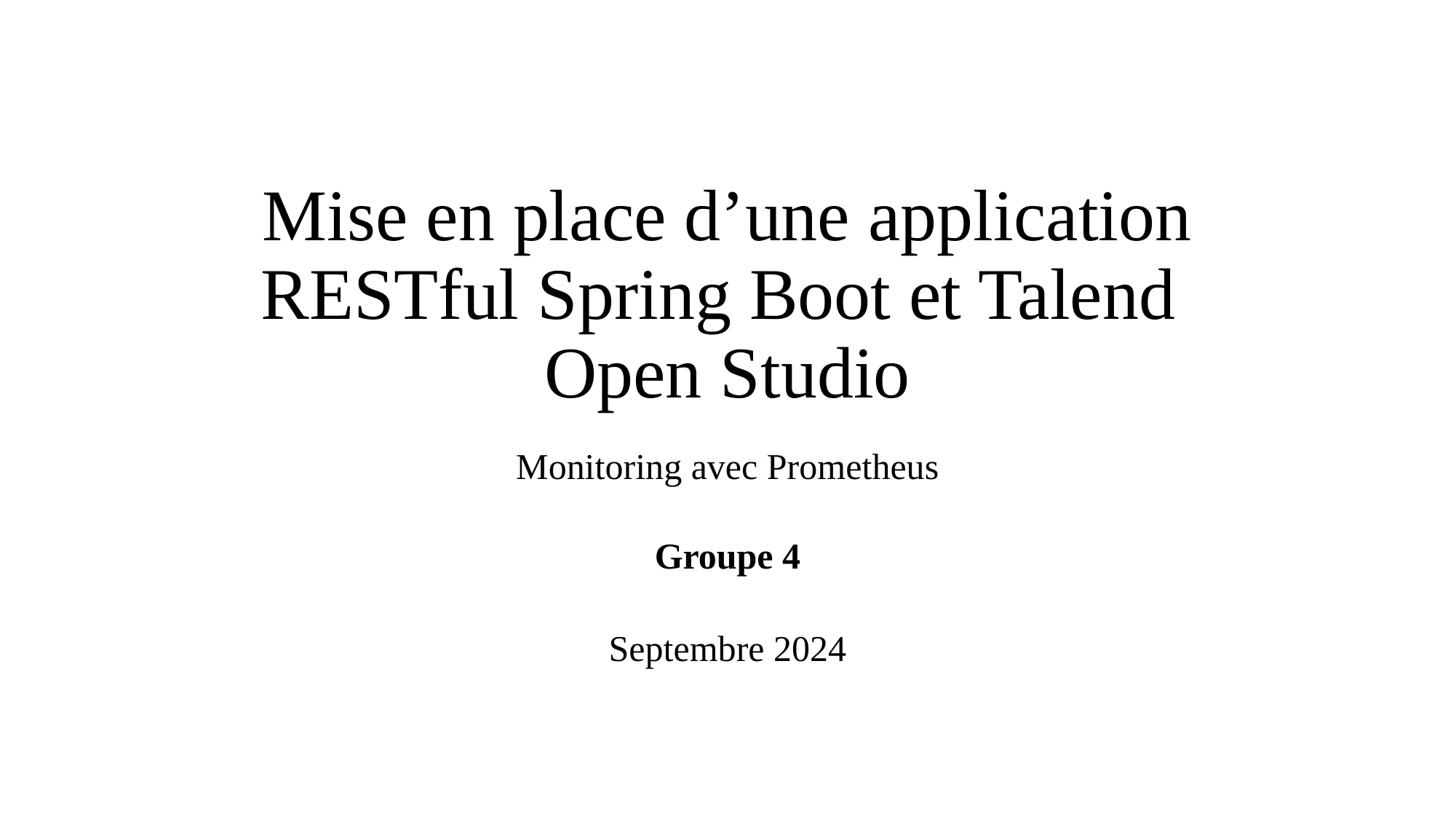

# Mise en place d’une application RESTful Spring Boot et Talend  Open Studio
Monitoring avec Prometheus
Groupe 4
Septembre 2024